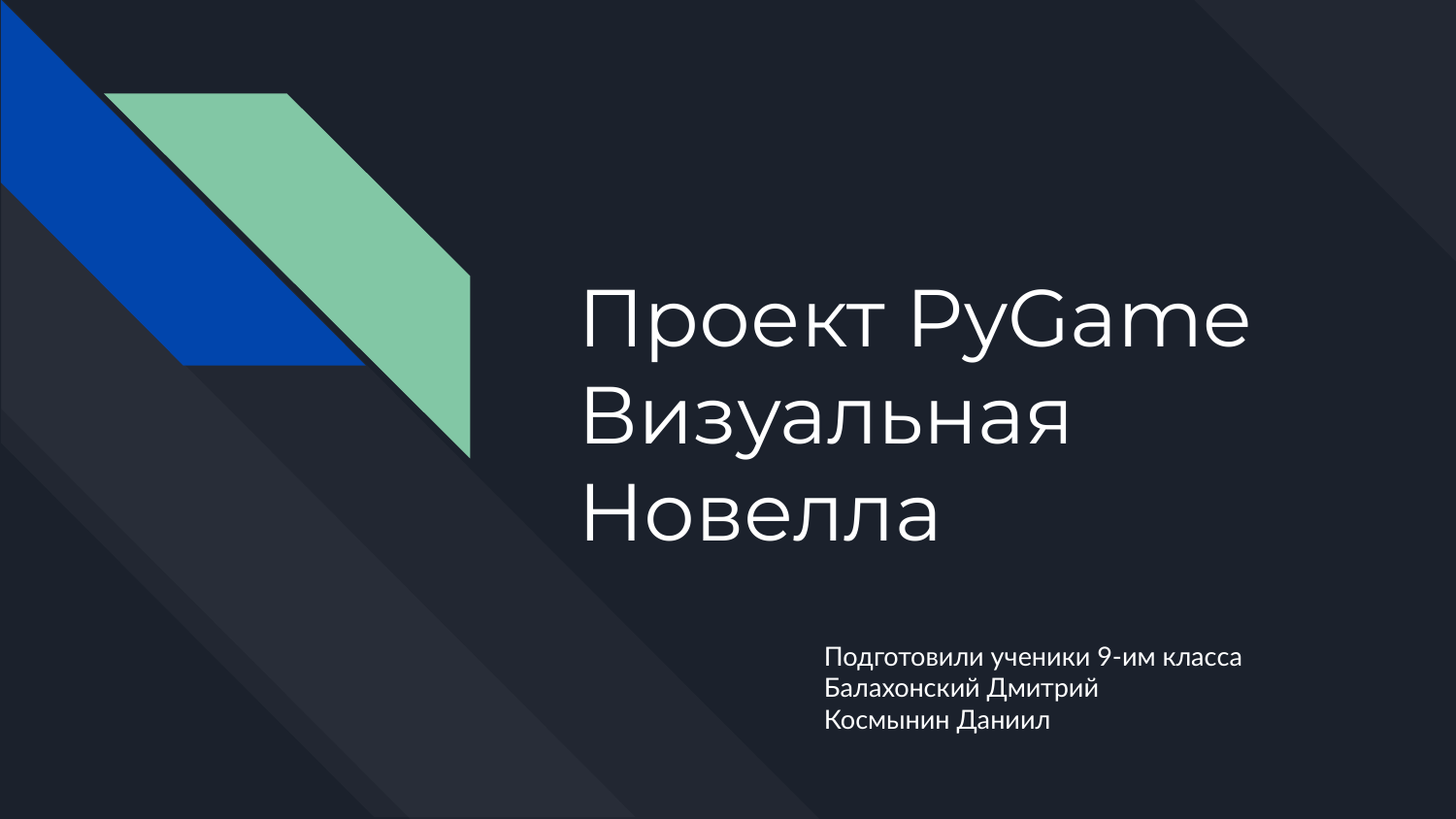

# Проект PyGame
Визуальная Новелла
Подготовили ученики 9-им класса
Балахонский Дмитрий
Космынин Даниил